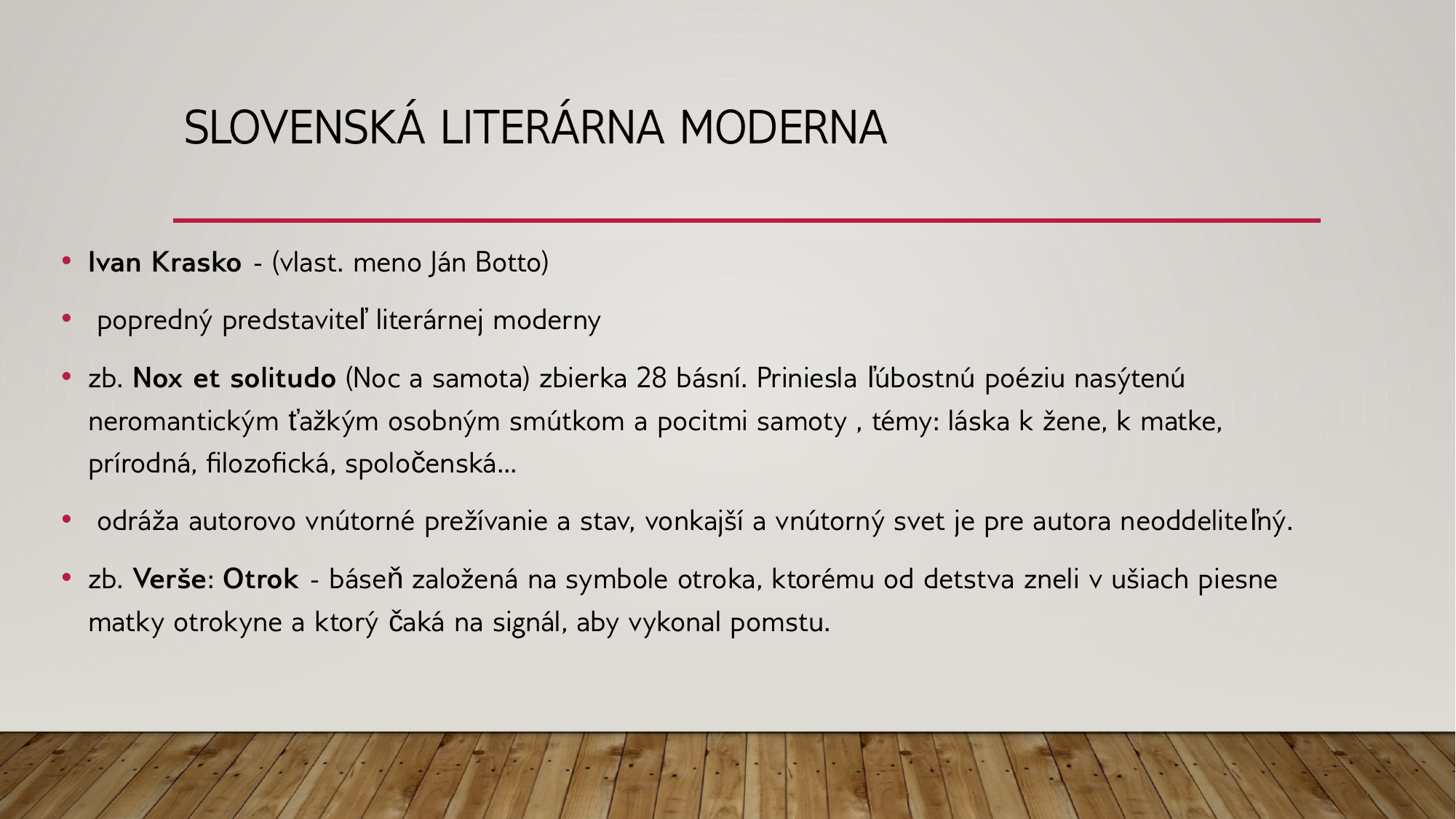

# Slovenská literárna moderna
Ivan Krasko - (vlast. meno Ján Botto)
 popredný predstaviteľ literárnej moderny
zb. Nox et solitudo (Noc a samota) zbierka 28 básní. Priniesla ľúbostnú poéziu nasýtenú neromantickým ťažkým osobným smútkom a pocitmi samoty , témy: láska k žene, k matke, prírodná, filozofická, spoločenská...
 odráža autorovo vnútorné prežívanie a stav, vonkajší a vnútorný svet je pre autora neoddeliteľný.
zb. Verše: Otrok - báseň založená na symbole otroka, ktorému od detstva zneli v ušiach piesne matky otrokyne a ktorý čaká na signál, aby vykonal pomstu.